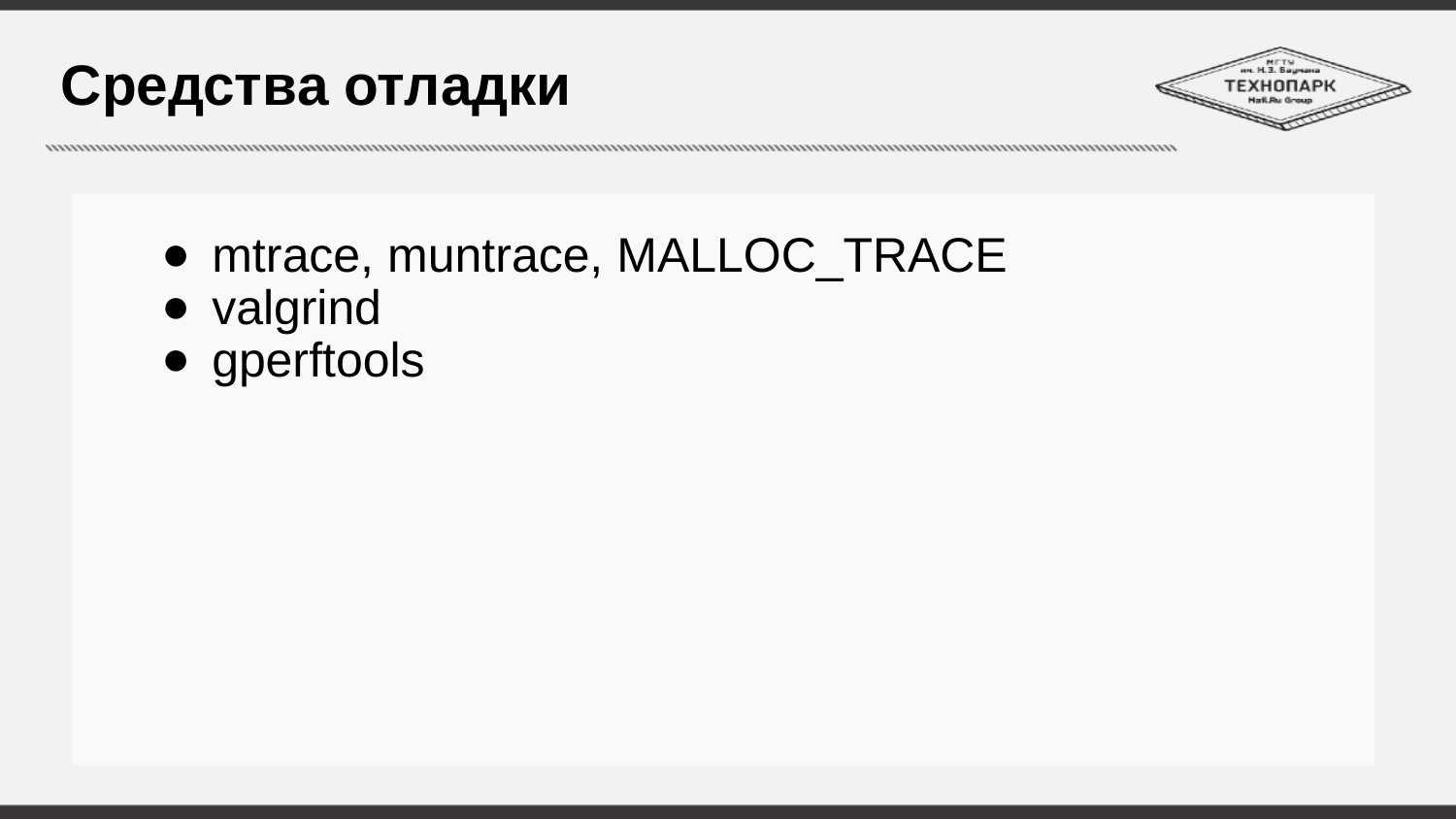

# Средства отладки
mtrace, muntrace, MALLOC_TRACE
valgrind
gperftools